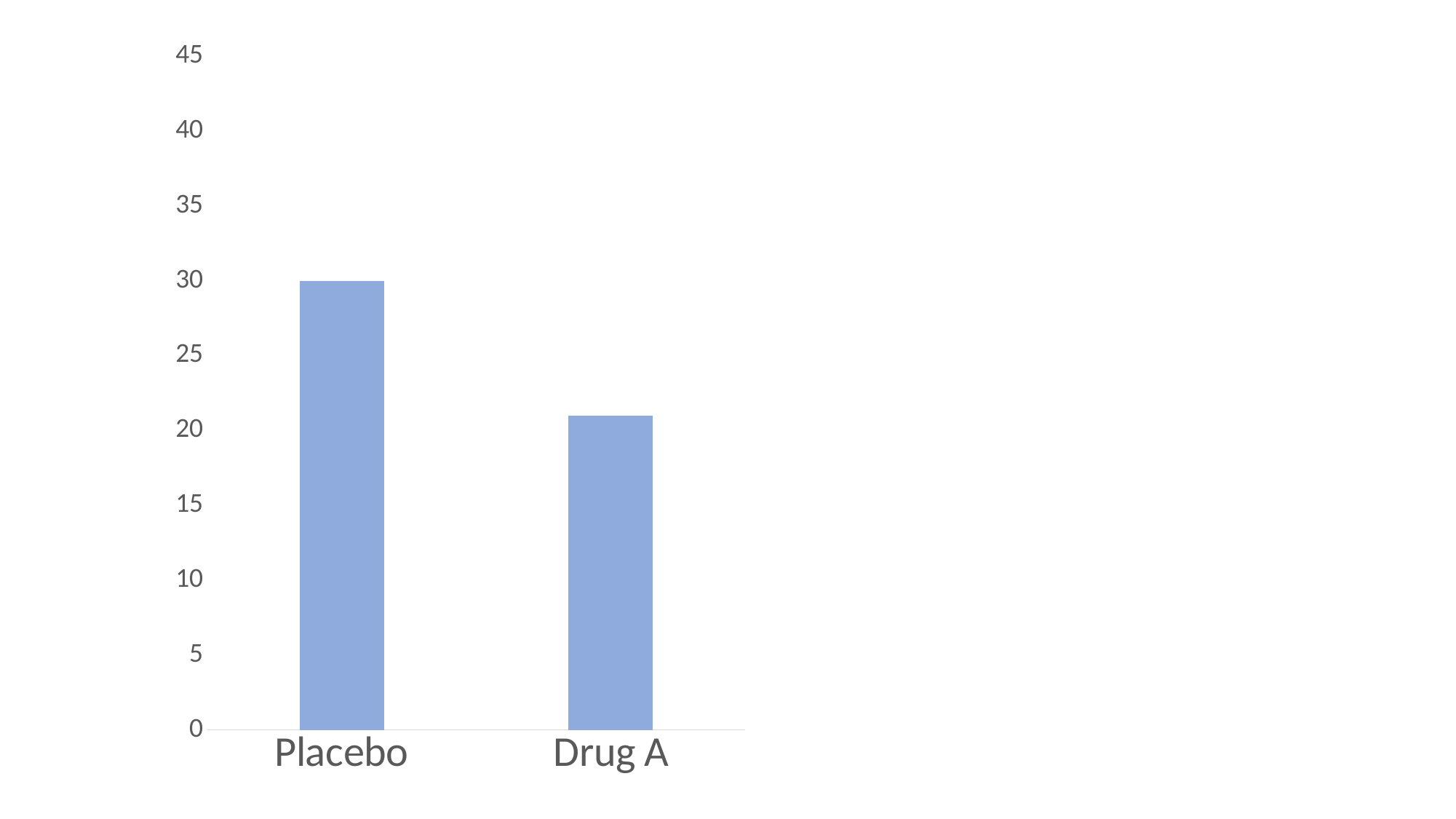

### Chart

| Category |  |
|---|---|
| Placebo | 30.0 |
| Drug A | 21.0 |